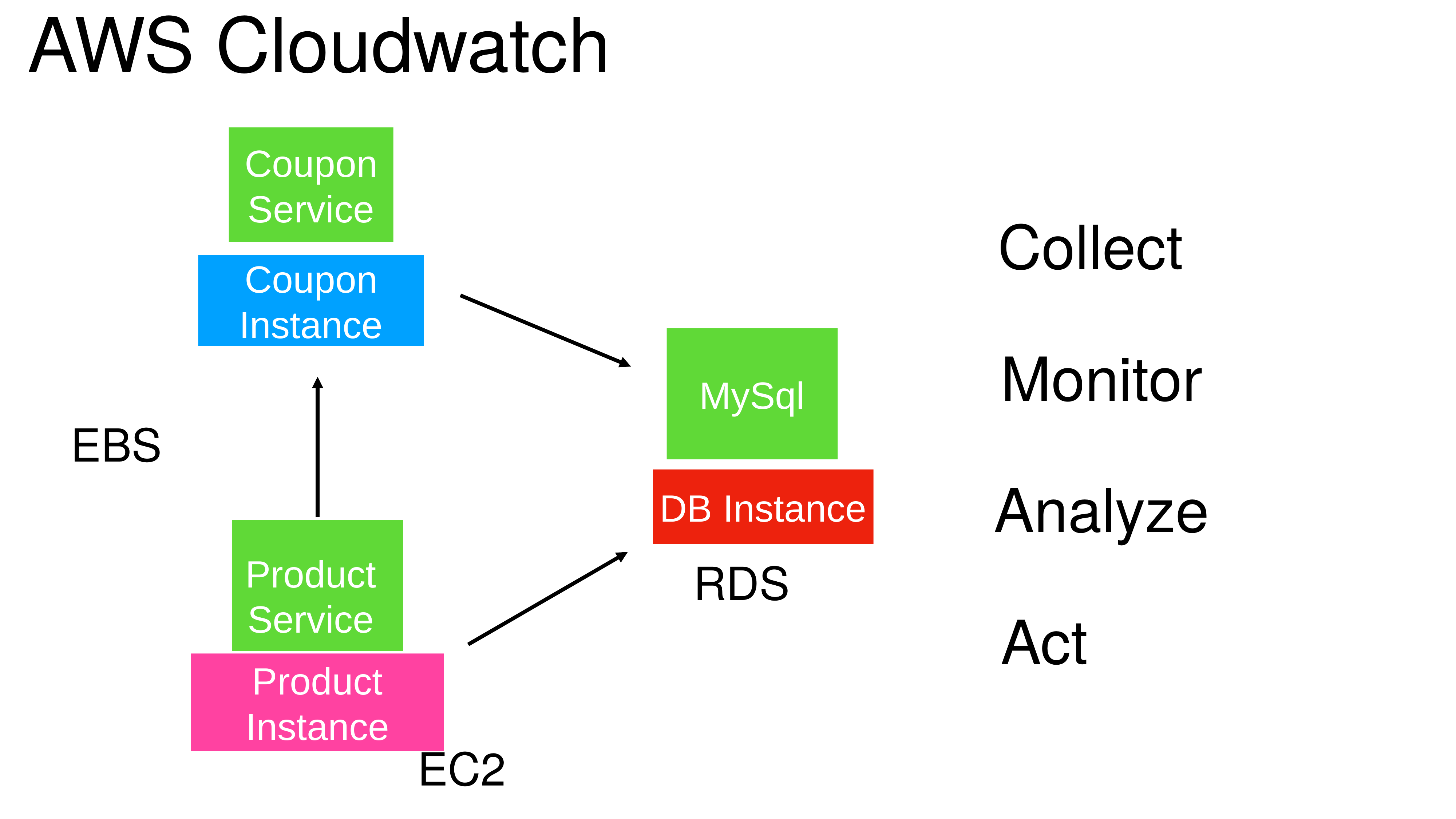

AWS Cloudwatch
Coupon
Service
Collect
Coupon Instance

Monitor
MySql

EBS
DB Instance
Analyze

Product
Service

RDS
Act
Product Instance
EC2